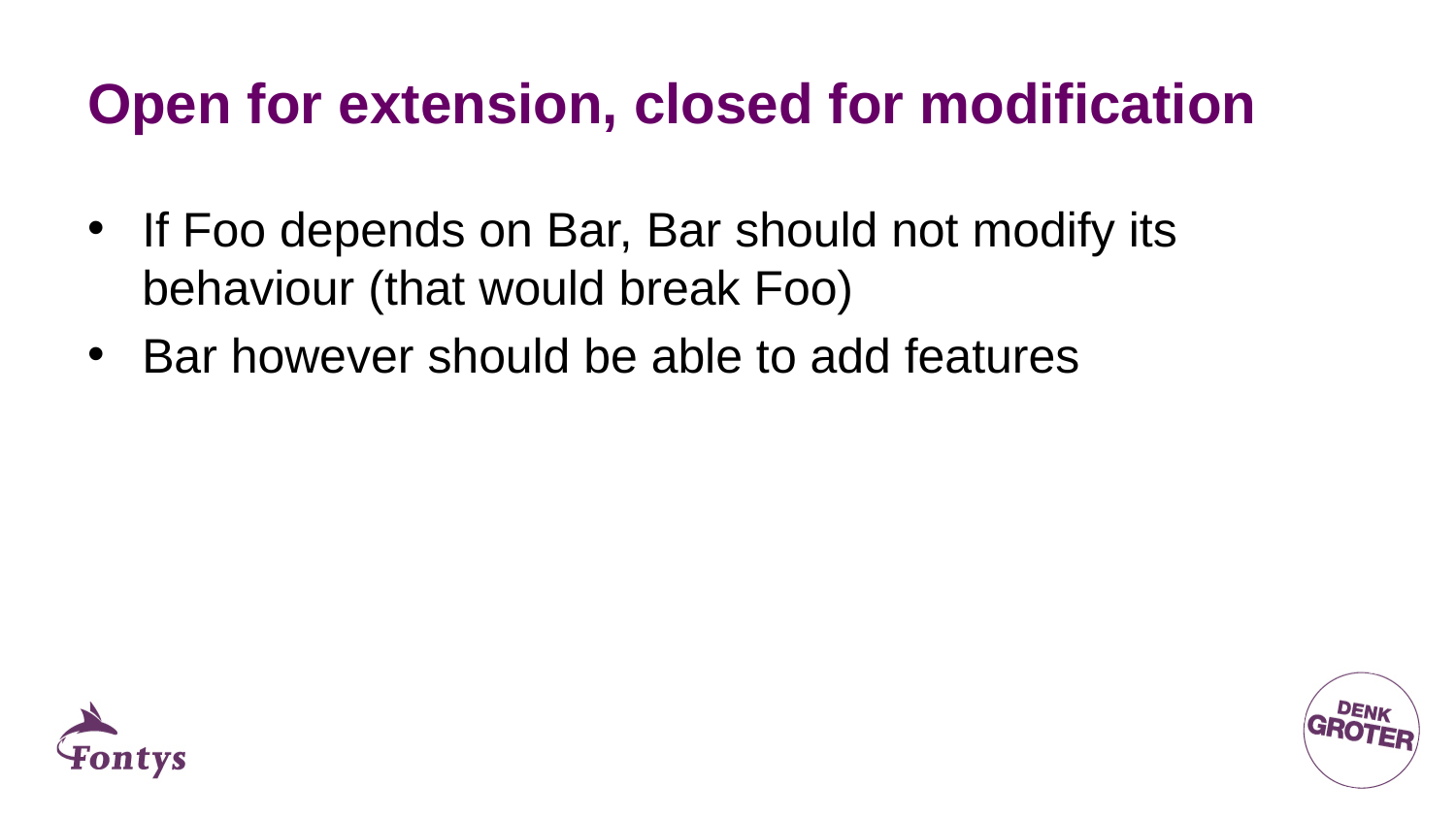

# Open for extension, closed for modification
If Foo depends on Bar, Bar should not modify its behaviour (that would break Foo)
Bar however should be able to add features